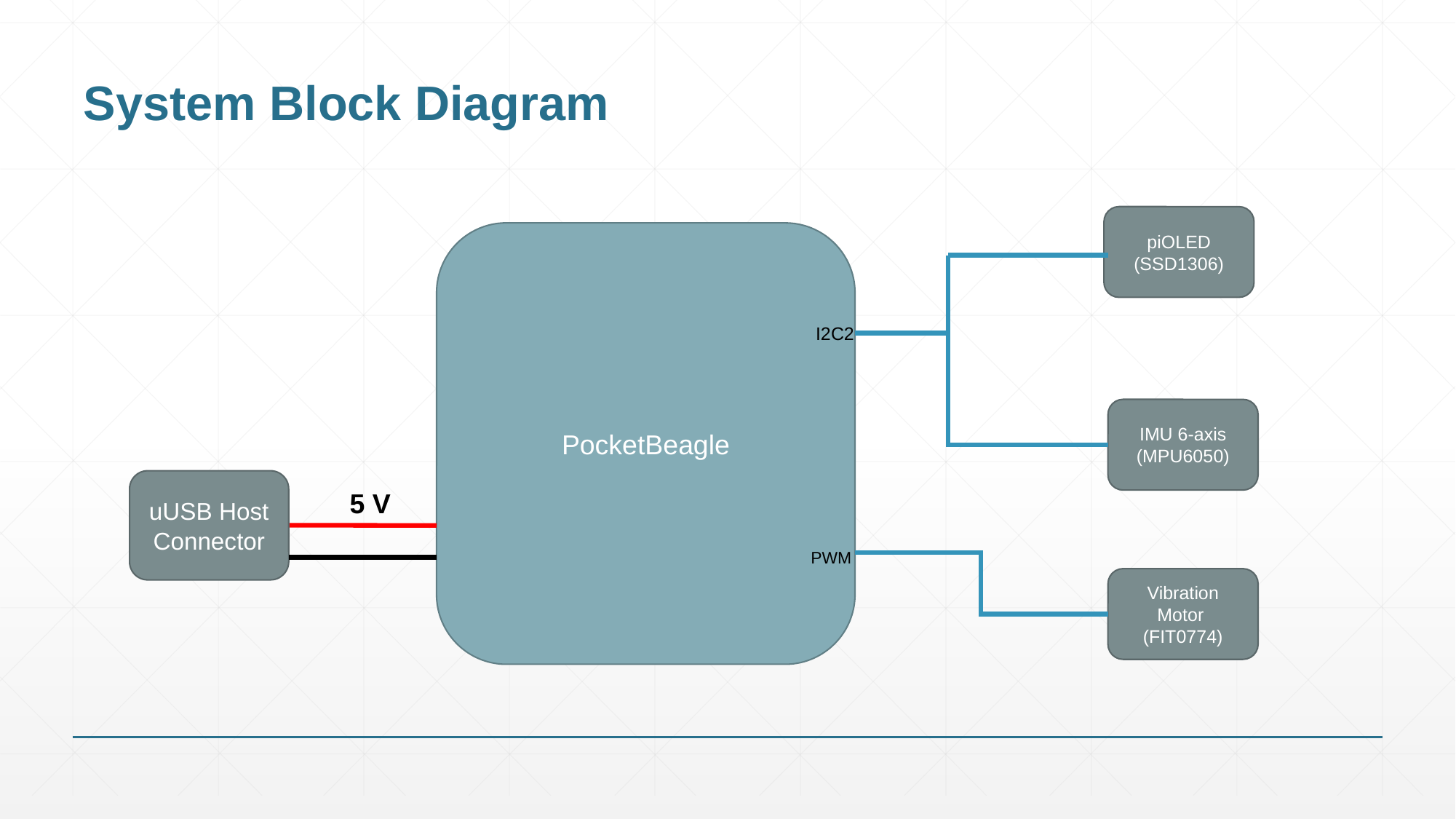

# System Block Diagram
piOLED
(SSD1306)
PocketBeagle
I2C2
IMU 6-axis
(MPU6050)
uUSB Host Connector
5 V
PWM
Vibration Motor
(FIT0774)